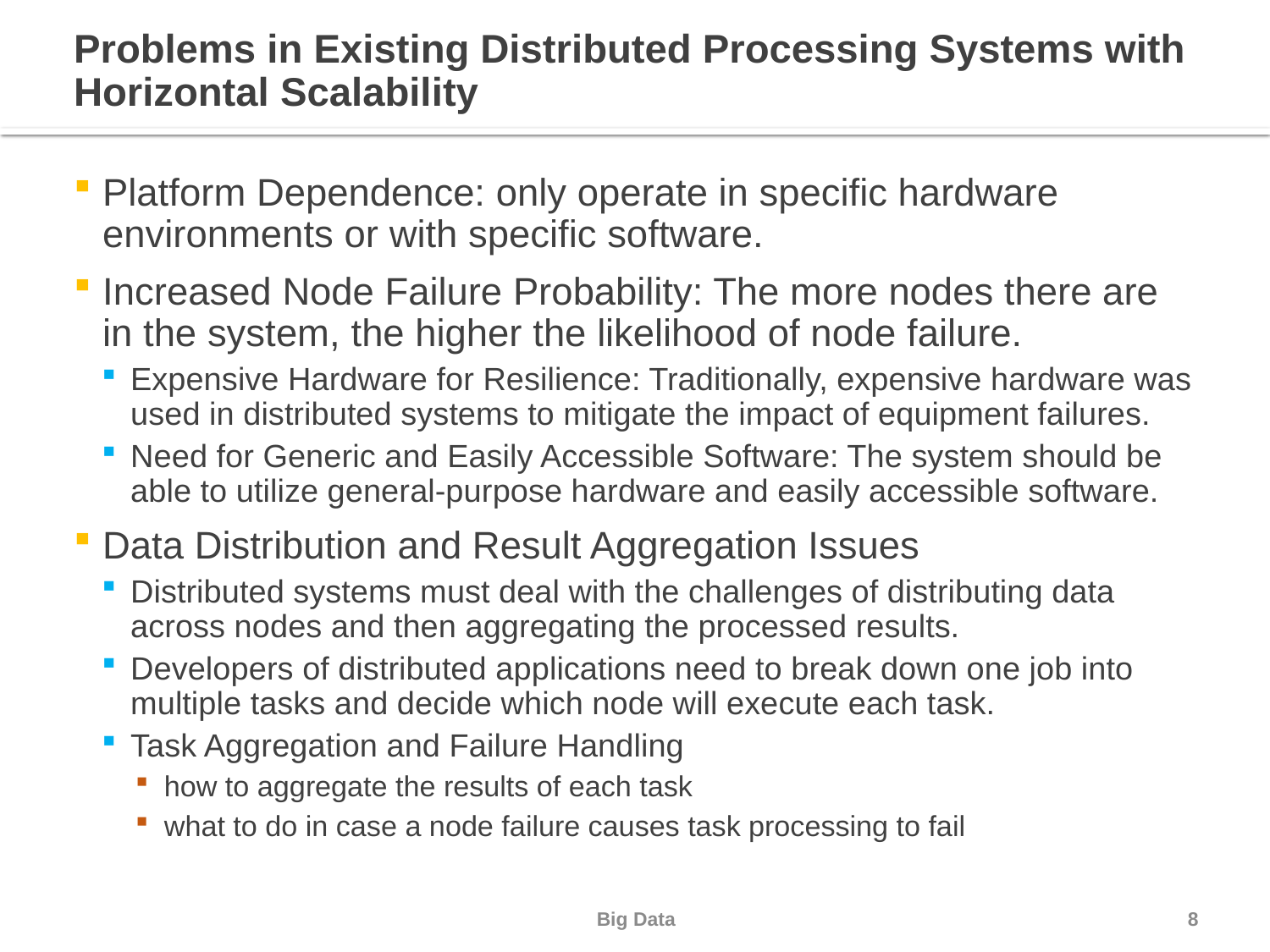

# Problems in Existing Distributed Processing Systems with Horizontal Scalability
Platform Dependence: only operate in specific hardware environments or with specific software.
Increased Node Failure Probability: The more nodes there are in the system, the higher the likelihood of node failure.
Expensive Hardware for Resilience: Traditionally, expensive hardware was used in distributed systems to mitigate the impact of equipment failures.
Need for Generic and Easily Accessible Software: The system should be able to utilize general-purpose hardware and easily accessible software.
Data Distribution and Result Aggregation Issues
Distributed systems must deal with the challenges of distributing data across nodes and then aggregating the processed results.
Developers of distributed applications need to break down one job into multiple tasks and decide which node will execute each task.
Task Aggregation and Failure Handling
how to aggregate the results of each task
what to do in case a node failure causes task processing to fail

Big Data
8